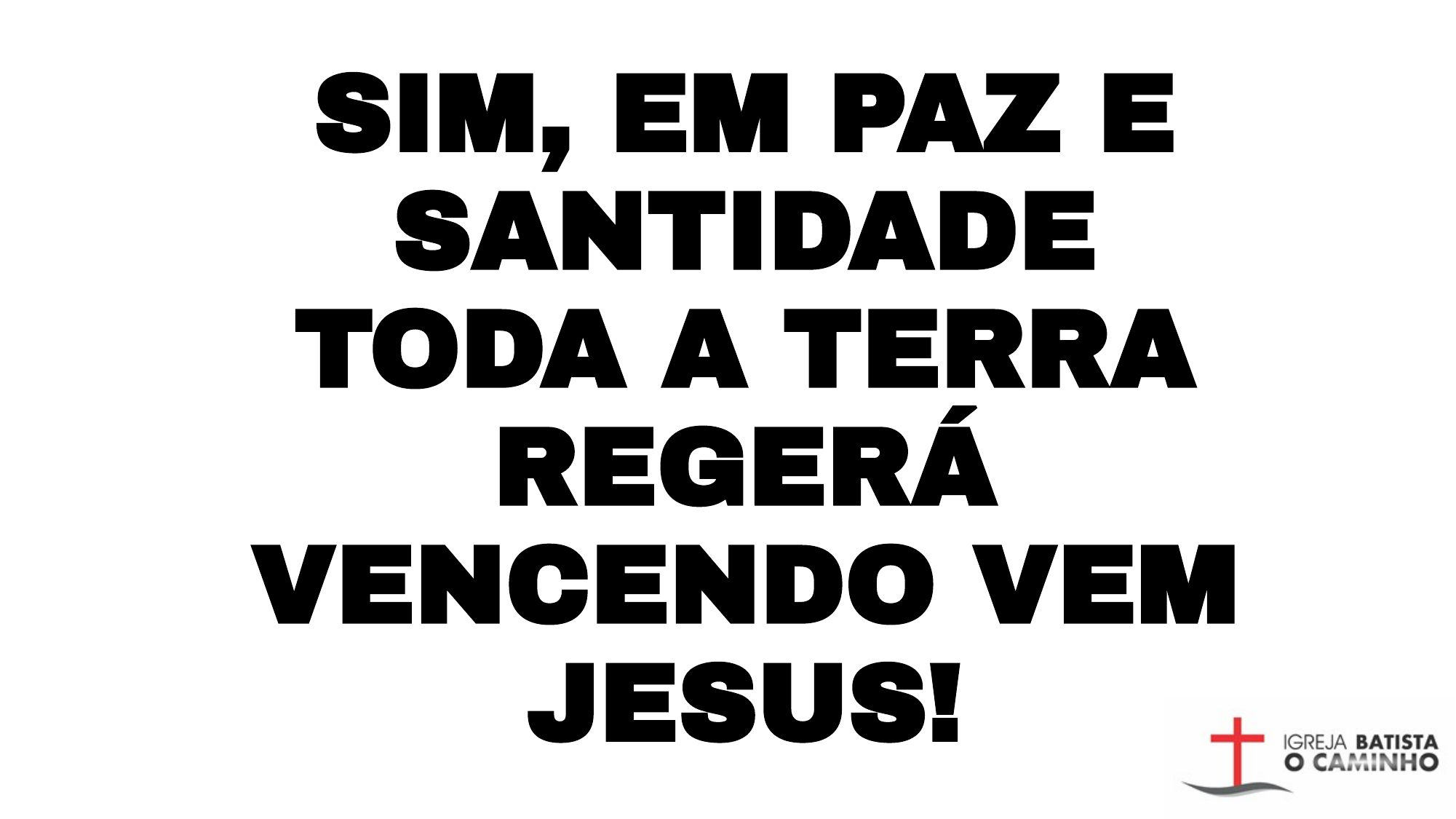

# SIM, EM PAZ E SANTIDADE TODA A TERRA REGERÁ VENCENDO VEM JESUS!